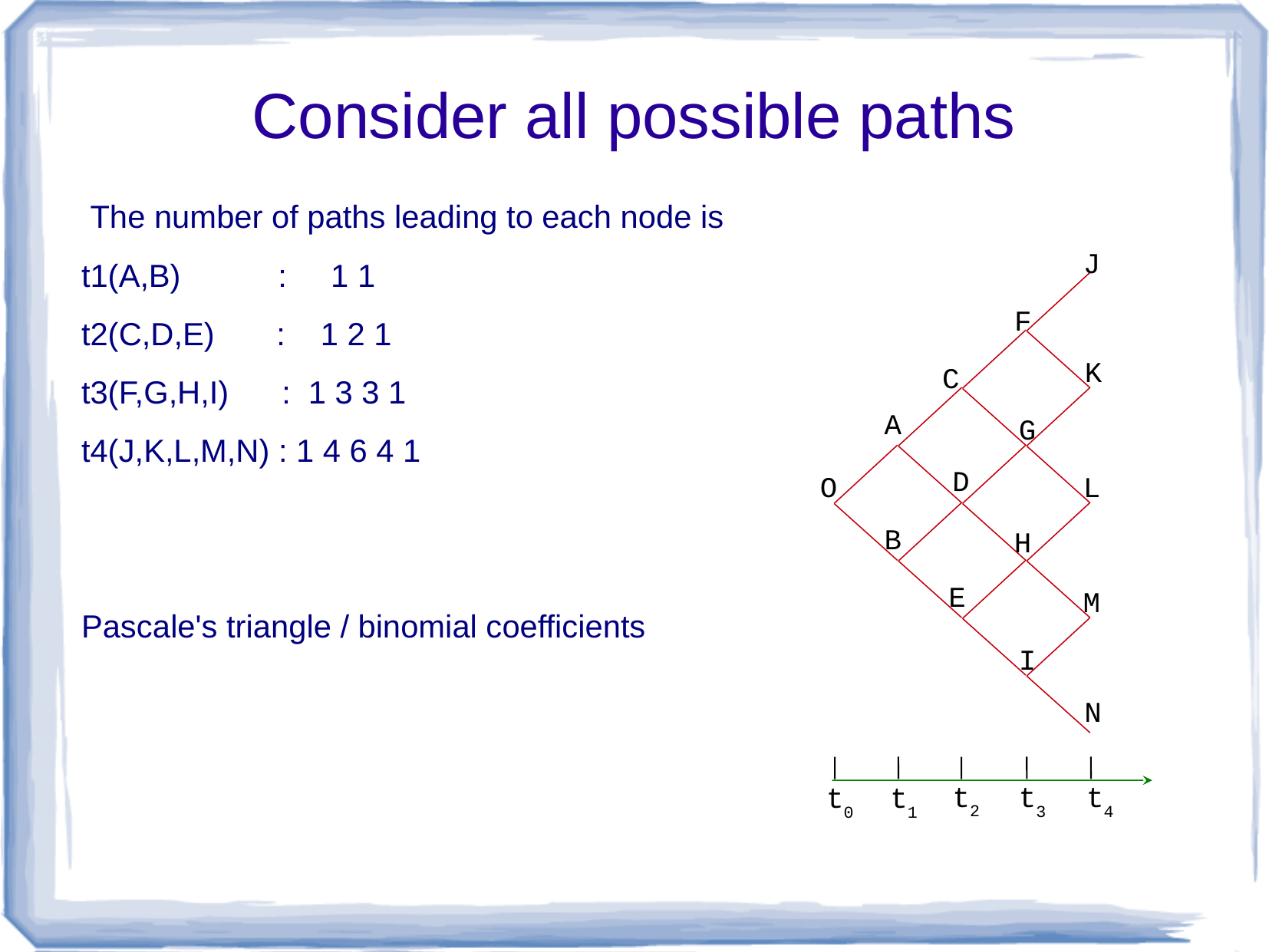

# Consider all possible paths
 The number of paths leading to each node is
t1(A,B)           :     1 1
t2(C,D,E)       :    1 2 1
t3(F,G,H,I)      :  1 3 3 1
t4(J,K,L,M,N) : 1 4 6 4 1

Pascale's triangle / binomial coefficients

J

F

K
C

A
G

D
O
L

B
H

E
M

I

N

t2
t3
t4
t1
t0